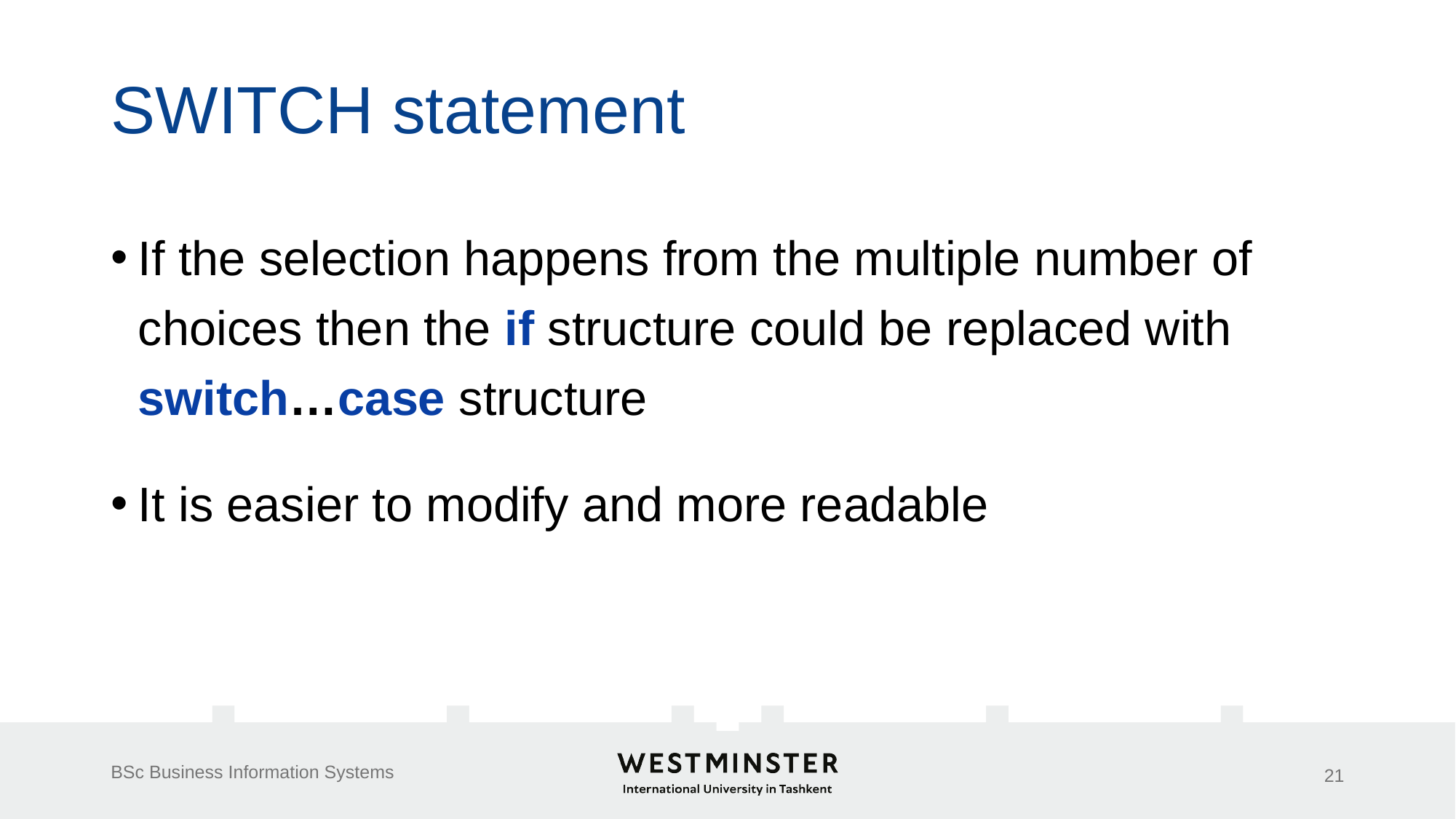

# SWITCH statement
If the selection happens from the multiple number of choices then the if structure could be replaced with switch…case structure
It is easier to modify and more readable
BSc Business Information Systems
21